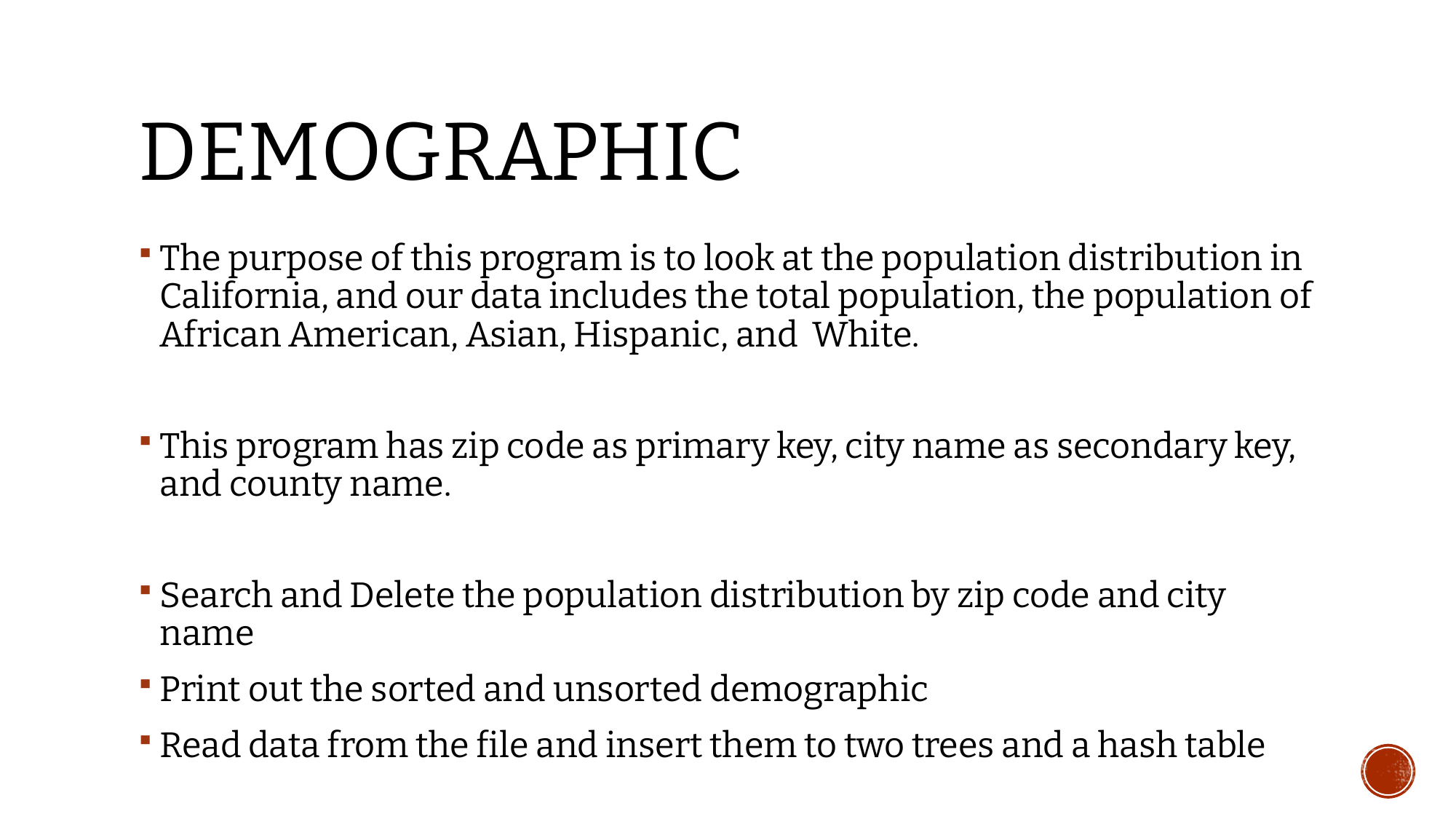

# Demographic
The purpose of this program is to look at the population distribution in California, and our data includes the total population, the population of African American, Asian, Hispanic, and  White.

This program has zip code as primary key, city name as secondary key, and county name.

Search and Delete the population distribution by zip code and city name
Print out the sorted and unsorted demographic
Read data from the file and insert them to two trees and a hash table